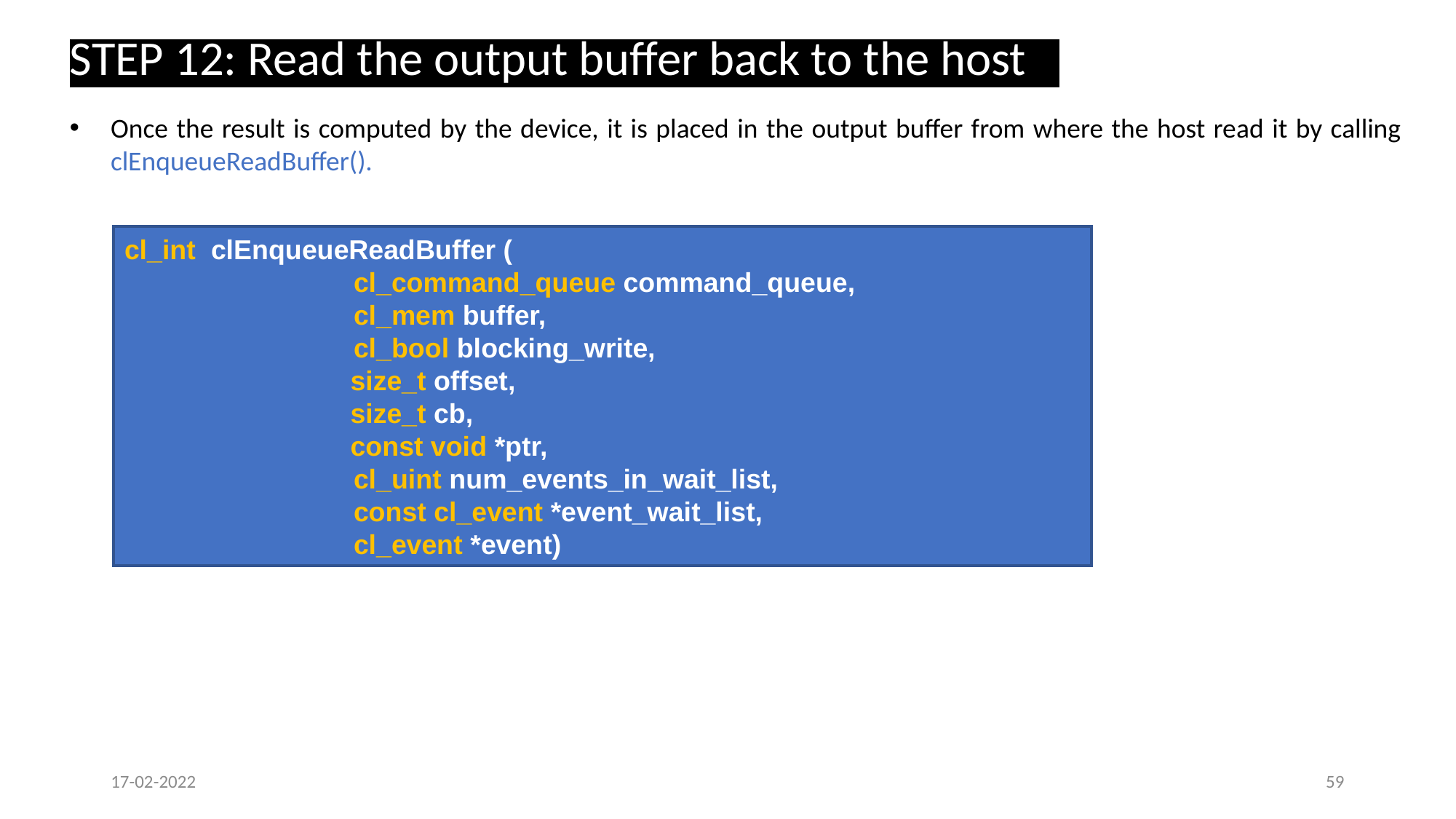

STEP 12: Read the output buffer back to the host
Once the result is computed by the device, it is placed in the output buffer from where the host read it by calling clEnqueueReadBuffer().

cl_int  clEnqueueReadBuffer (
                              cl_command_queue command_queue,
                              cl_mem buffer,
                              cl_bool blocking_write,
		 size_t offset,
		 size_t cb,
		 const void *ptr,
                              cl_uint num_events_in_wait_list,
                              const cl_event *event_wait_list,
                              cl_event *event)
17-02-2022
59